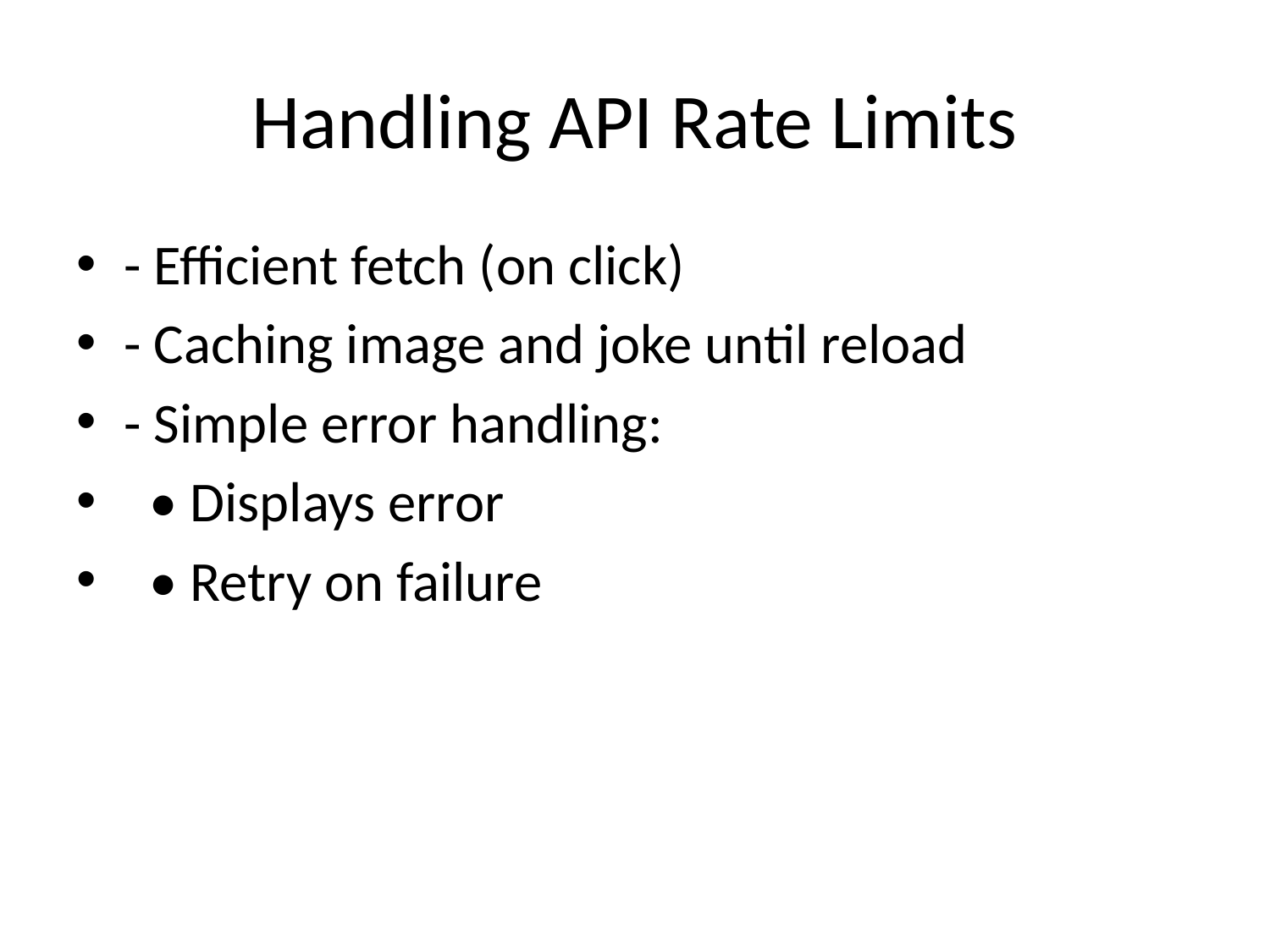

# Handling API Rate Limits
- Efficient fetch (on click)
- Caching image and joke until reload
- Simple error handling:
  • Displays error
  • Retry on failure